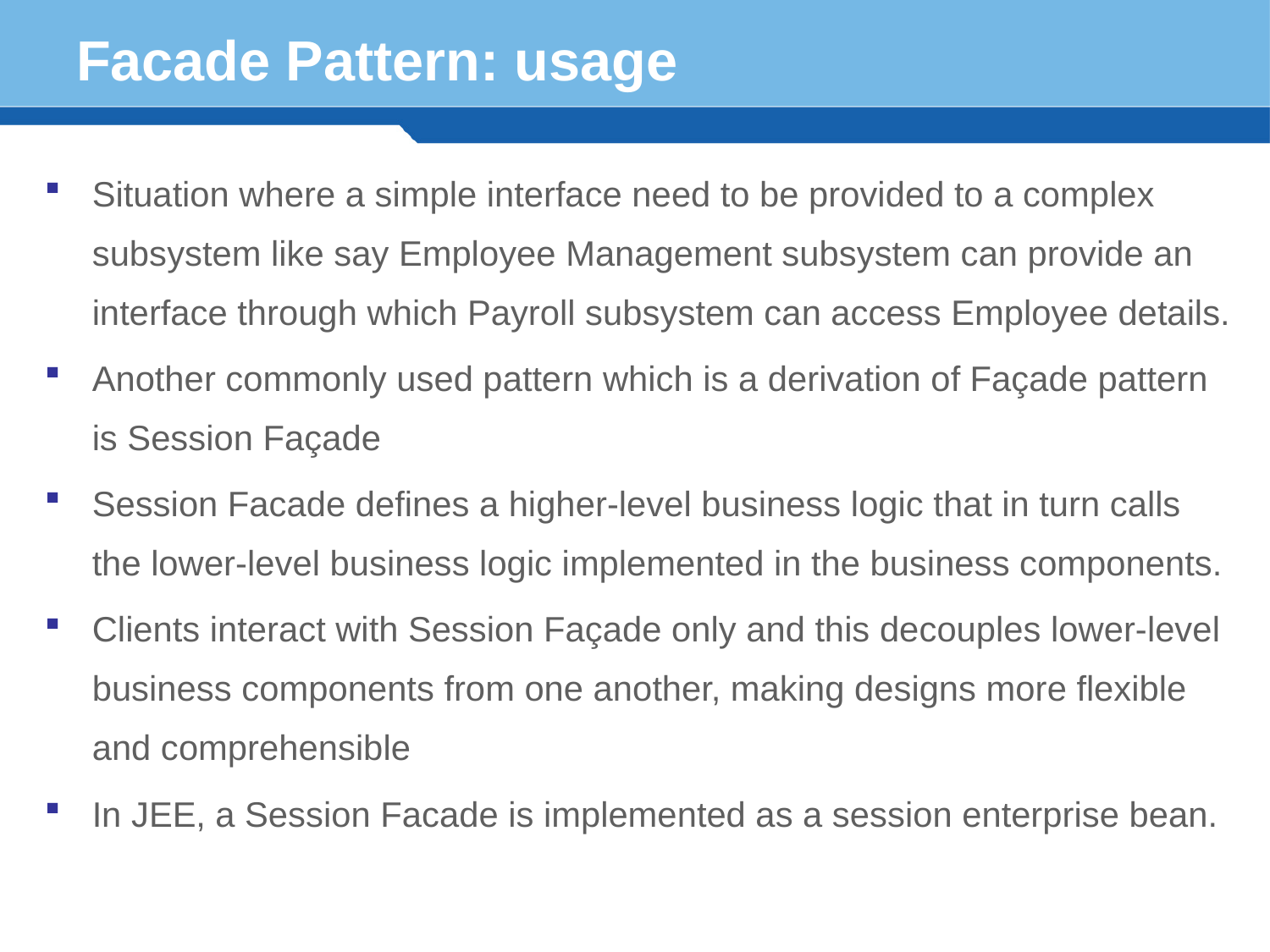

# Facade Pattern: usage
Situation where a simple interface need to be provided to a complex subsystem like say Employee Management subsystem can provide an interface through which Payroll subsystem can access Employee details.
Another commonly used pattern which is a derivation of Façade pattern is Session Façade
Session Facade defines a higher-level business logic that in turn calls the lower-level business logic implemented in the business components.
Clients interact with Session Façade only and this decouples lower-level business components from one another, making designs more flexible and comprehensible
In JEE, a Session Facade is implemented as a session enterprise bean.